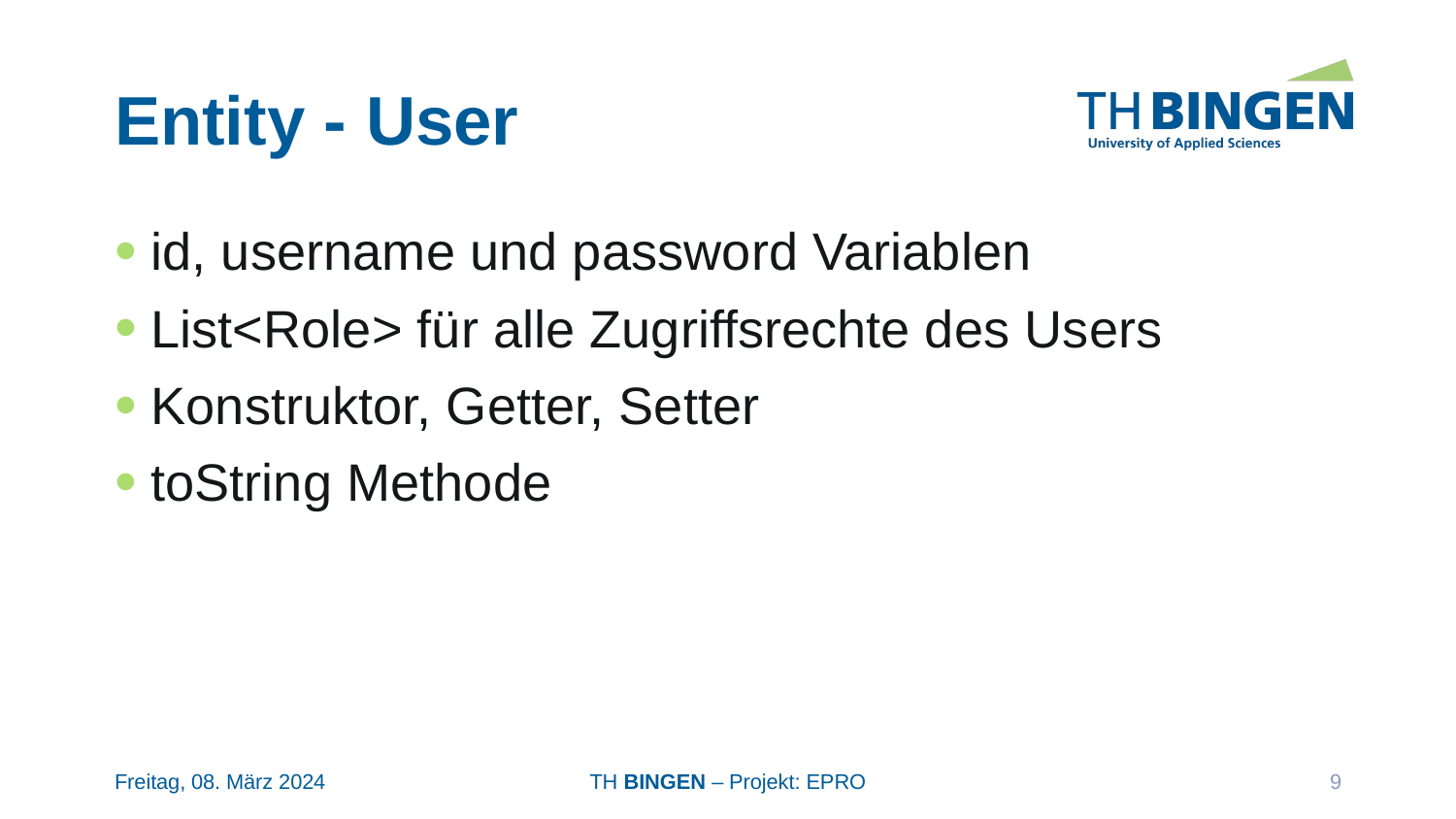

# Entity - User
id, username und password Variablen
List<Role> für alle Zugriffsrechte des Users
Konstruktor, Getter, Setter
toString Methode

Freitag, 08. März 2024
TH BINGEN – Projekt: EPRO
9